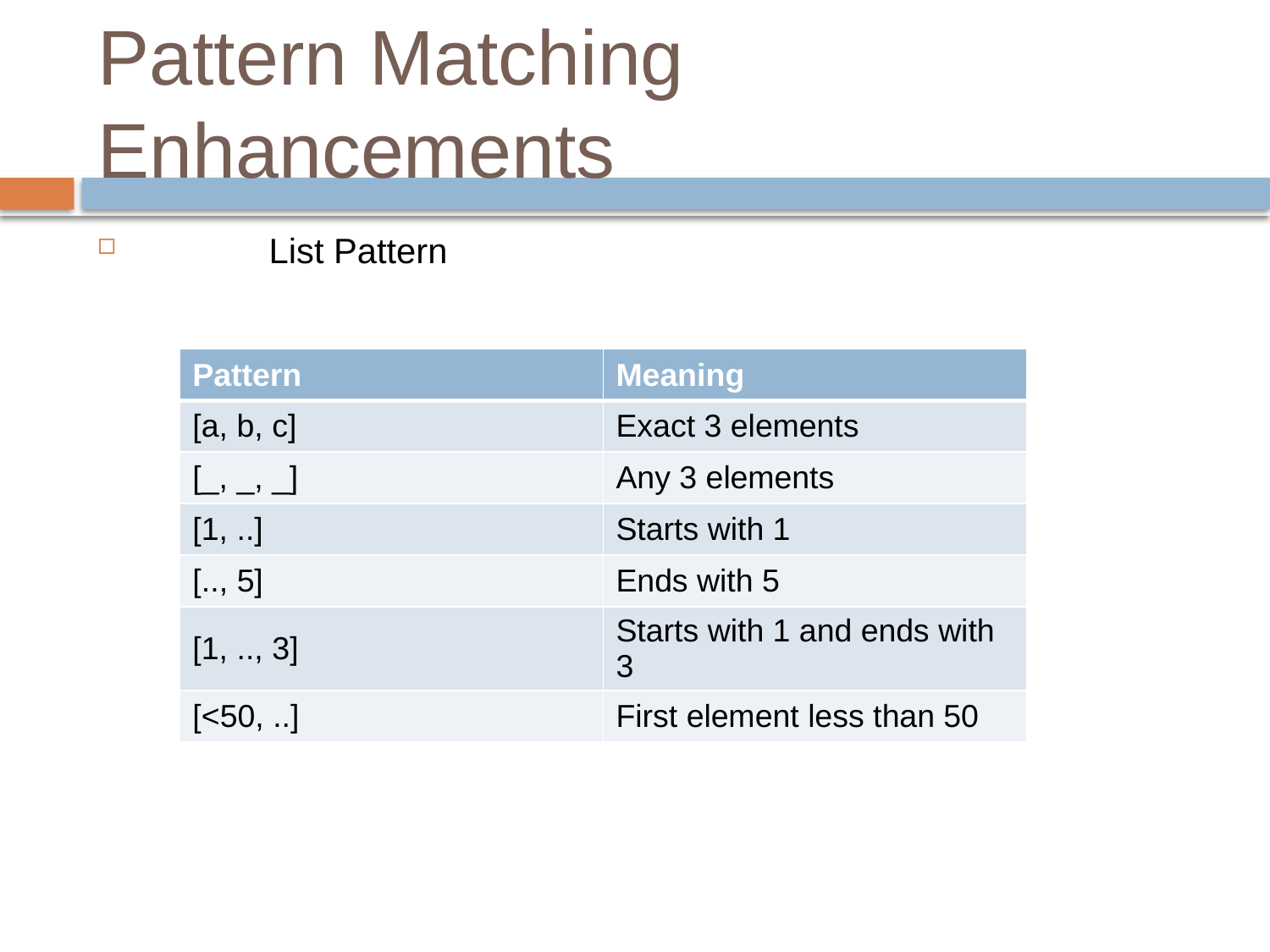

# Pattern Matching Enhancements
	List Pattern

| Pattern | Meaning |
| --- | --- |
| [a, b, c] | Exact 3 elements |
| [\_, \_, \_] | Any 3 elements |
| [1, ..] | Starts with 1 |
| [.., 5] | Ends with 5 |
| [1, .., 3] | Starts with 1 and ends with 3 |
| [<50, ..] | First element less than 50 |